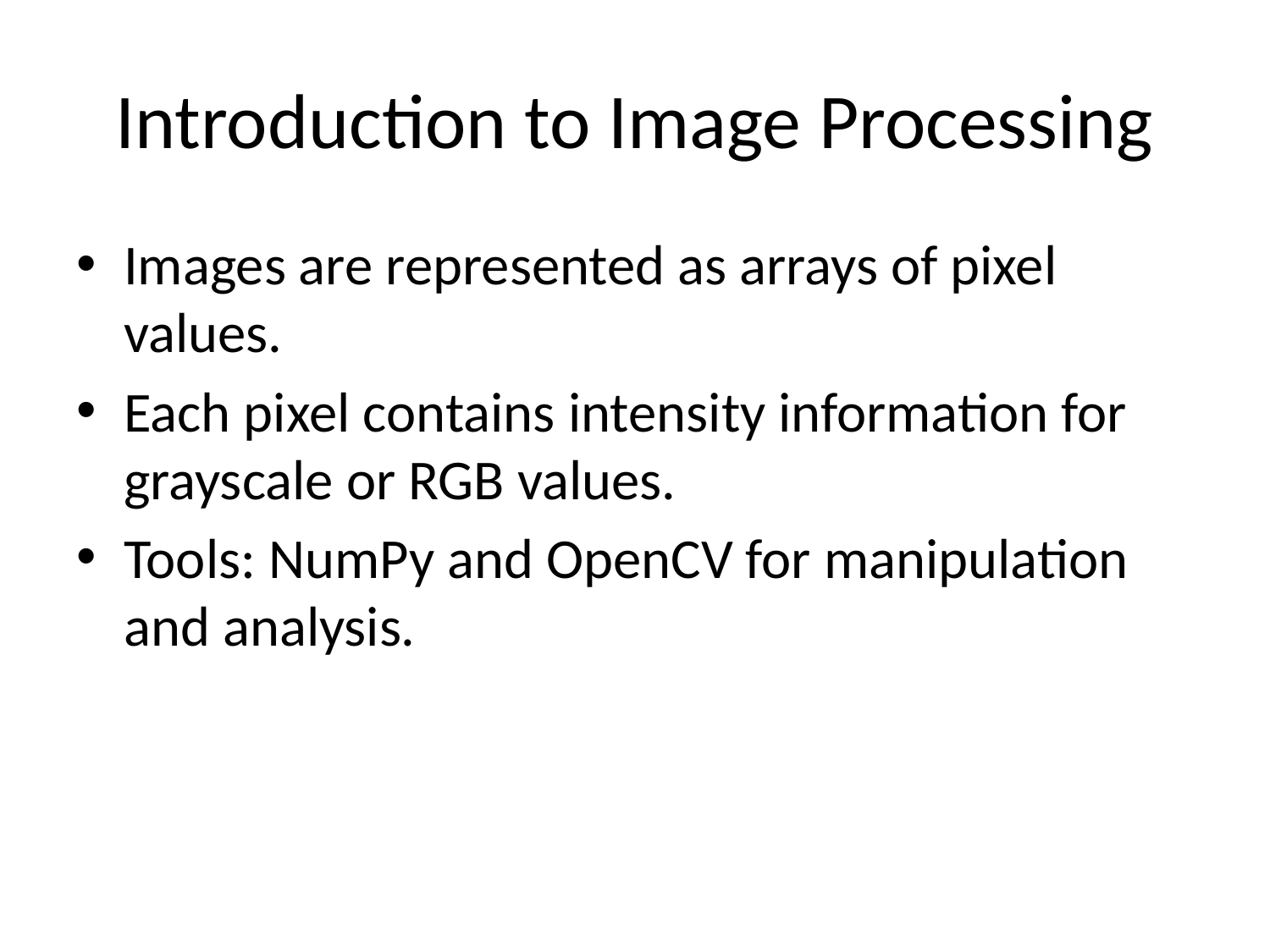

# Introduction to Image Processing
Images are represented as arrays of pixel values.
Each pixel contains intensity information for grayscale or RGB values.
Tools: NumPy and OpenCV for manipulation and analysis.